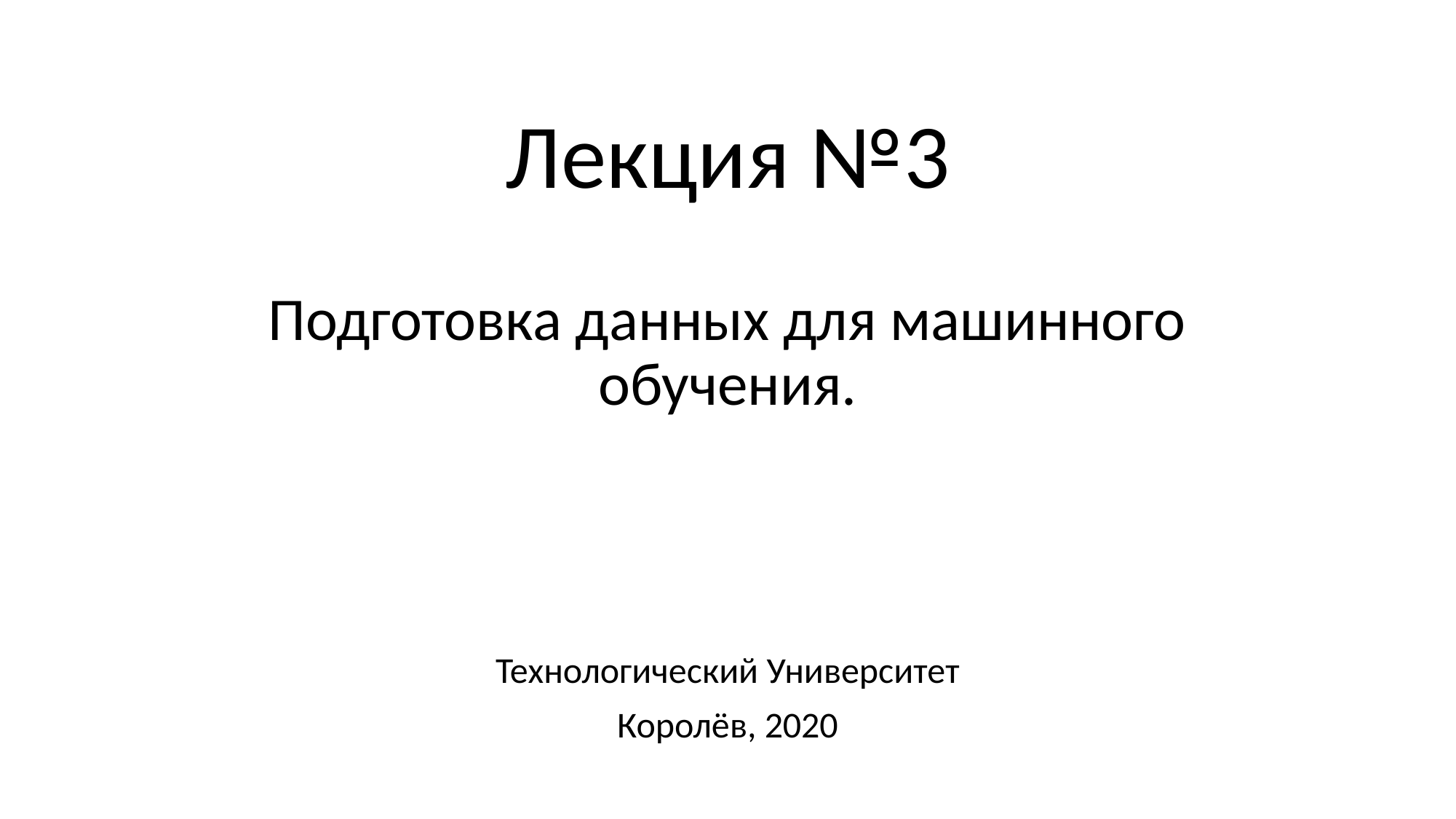

# Лекция №3
Подготовка данных для машинного обучения.

Технологический Университет
Королёв, 2020